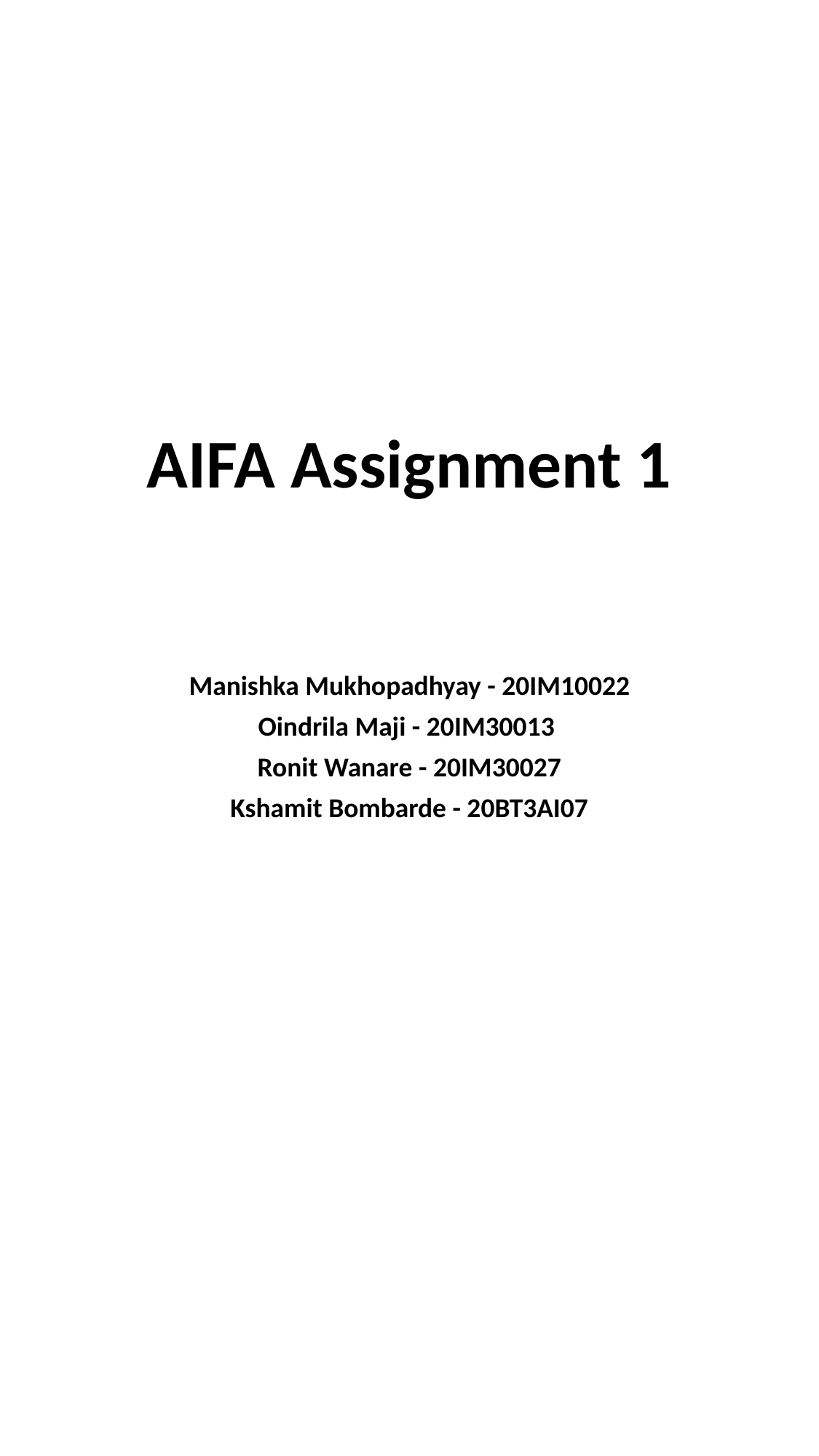

# AIFA Assignment 1
Manishka Mukhopadhyay - 20IM10022
Oindrila Maji - 20IM30013
Ronit Wanare - 20IM30027
Kshamit Bombarde - 20BT3AI07